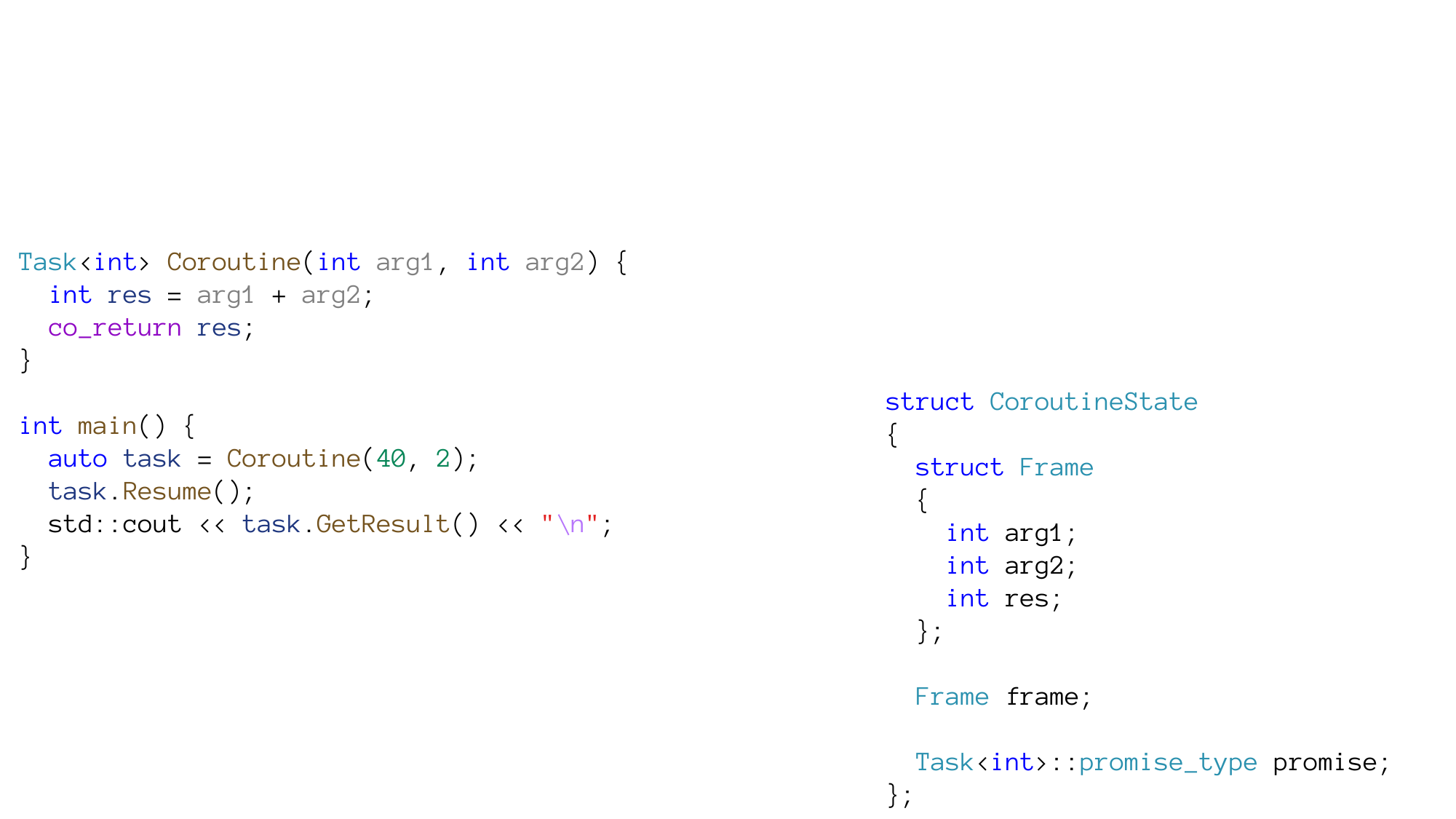

Task<int> Coroutine(int arg1, int arg2) {
  int res = arg1 + arg2;
  co_return res;
}
int main() {
  auto task = Coroutine(40, 2);
  task.Resume();
  std::cout << task.GetResult() << "\n";
}
struct CoroutineState
{
  struct Frame
  {
    int arg1;
    int arg2;
    int res;
  };
  Frame frame;
  Task<int>::promise_type promise;
};